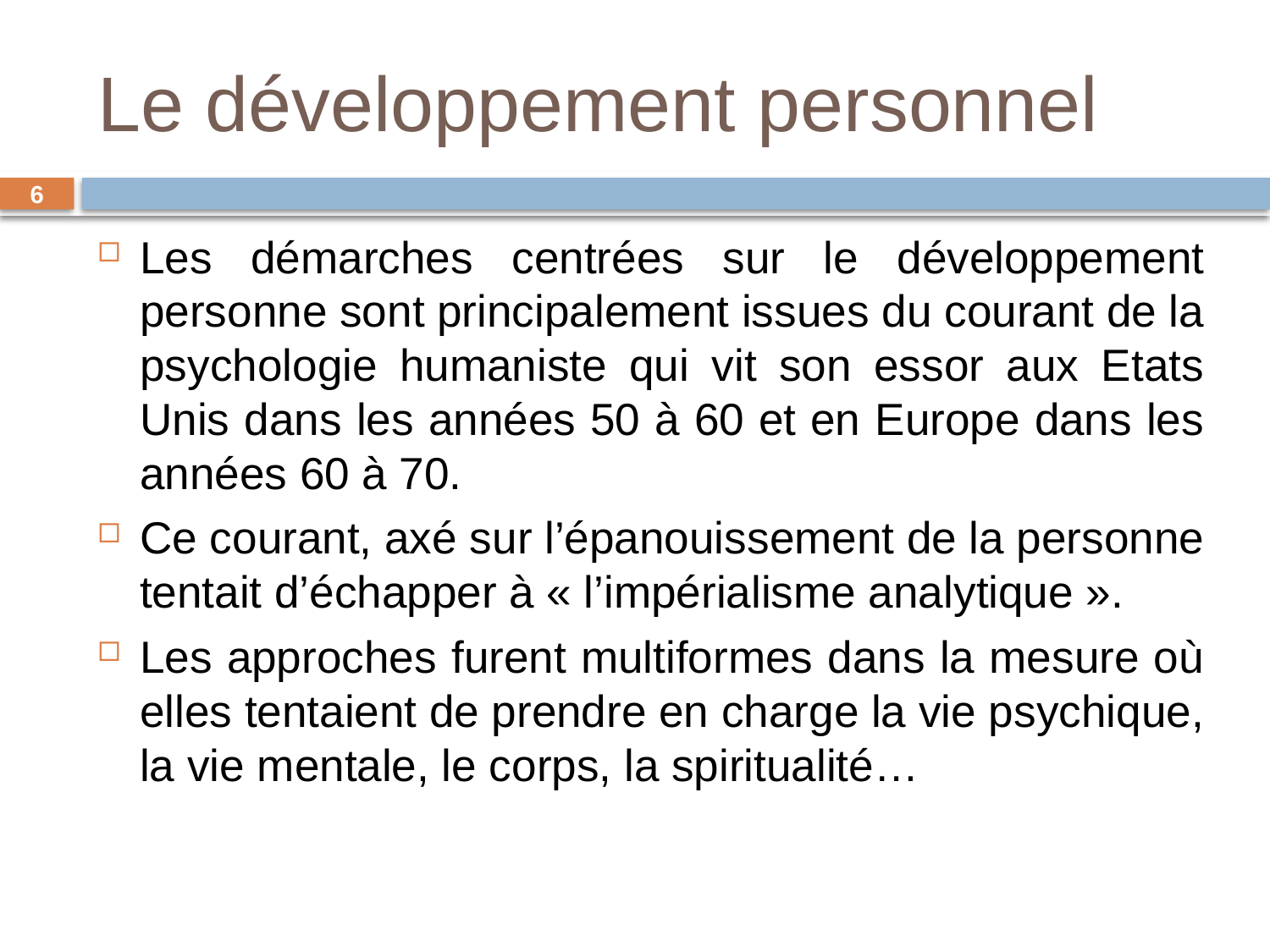

# Le développement personnel
6
Les démarches centrées sur le développement personne sont principalement issues du courant de la psychologie humaniste qui vit son essor aux Etats Unis dans les années 50 à 60 et en Europe dans les années 60 à 70.
Ce courant, axé sur l’épanouissement de la personne tentait d’échapper à « l’impérialisme analytique ».
Les approches furent multiformes dans la mesure où elles tentaient de prendre en charge la vie psychique, la vie mentale, le corps, la spiritualité…